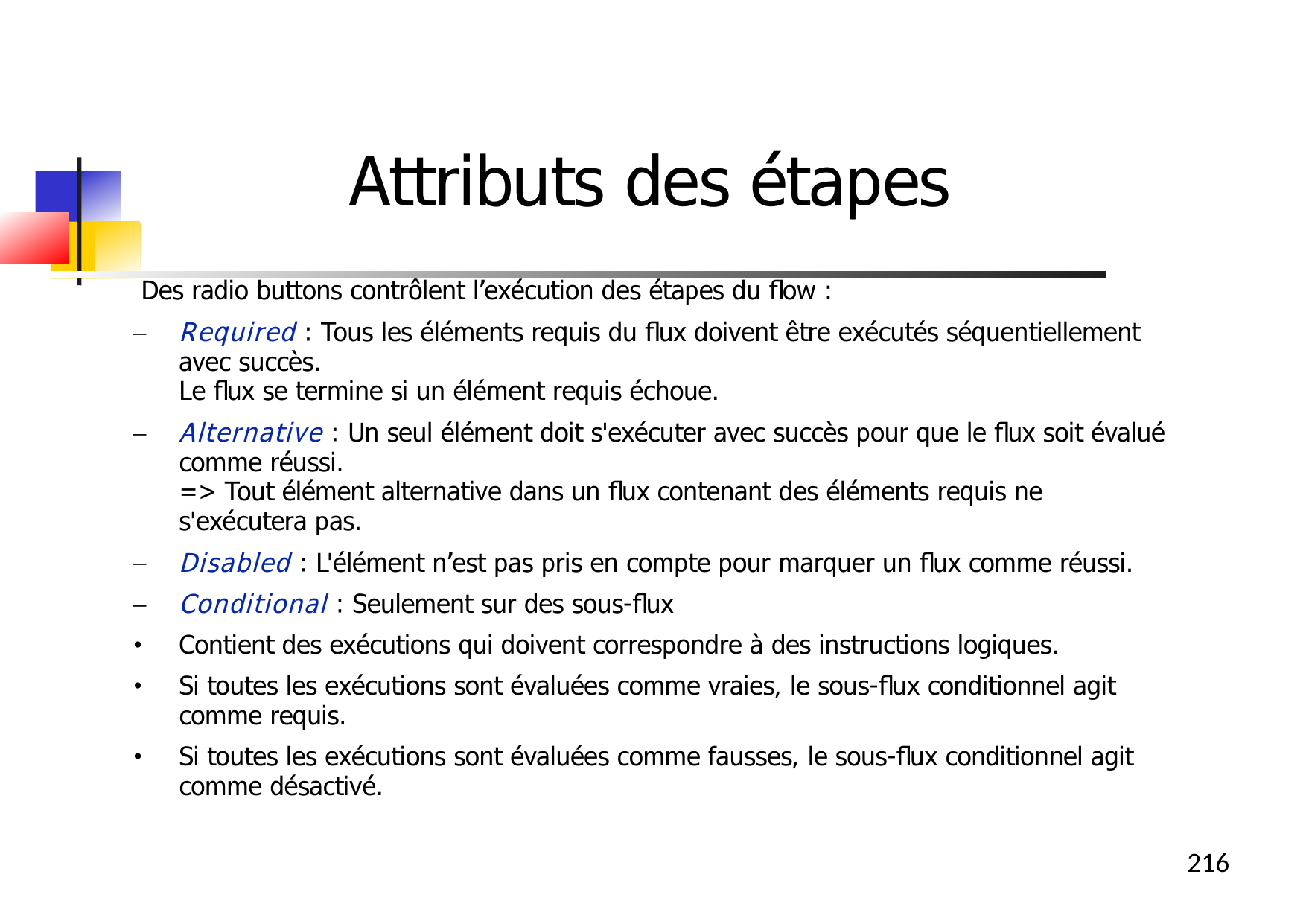

Attributs des étapes
 Des radio buttons contrôlent l’exécution des étapes du flow :
Required : Tous les éléments requis du flux doivent être exécutés séquentiellement avec succès.
Le flux se termine si un élément requis échoue.
Alternative : Un seul élément doit s'exécuter avec succès pour que le flux soit évalué comme réussi.
=> Tout élément alternative dans un flux contenant des éléments requis ne s'exécutera pas.
Disabled : L'élément n’est pas pris en compte pour marquer un flux comme réussi.
Conditional : Seulement sur des sous-flux
Contient des exécutions qui doivent correspondre à des instructions logiques.
Si toutes les exécutions sont évaluées comme vraies, le sous-flux conditionnel agit comme requis.
Si toutes les exécutions sont évaluées comme fausses, le sous-flux conditionnel agit comme désactivé.